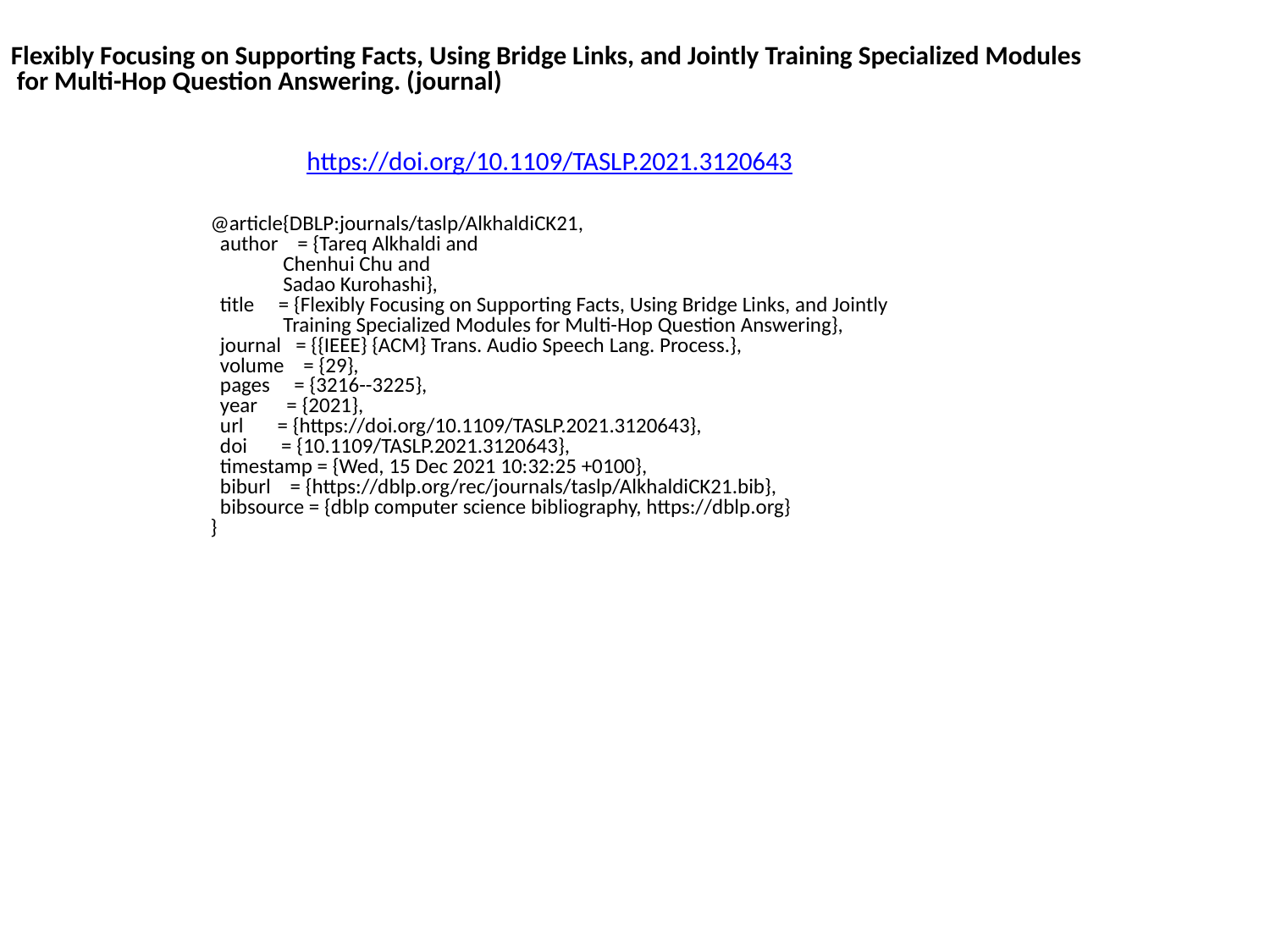

Flexibly Focusing on Supporting Facts, Using Bridge Links, and Jointly Training Specialized Modules
 for Multi-Hop Question Answering. (journal)

https://doi.org/10.1109/TASLP.2021.3120643

@article{DBLP:journals/taslp/AlkhaldiCK21,
  author    = {Tareq Alkhaldi and
               Chenhui Chu and
               Sadao Kurohashi},
  title     = {Flexibly Focusing on Supporting Facts, Using Bridge Links, and Jointly
               Training Specialized Modules for Multi-Hop Question Answering},
  journal   = {{IEEE} {ACM} Trans. Audio Speech Lang. Process.},
  volume    = {29},
  pages     = {3216--3225},
  year      = {2021},
  url       = {https://doi.org/10.1109/TASLP.2021.3120643},
  doi       = {10.1109/TASLP.2021.3120643},
  timestamp = {Wed, 15 Dec 2021 10:32:25 +0100},
  biburl    = {https://dblp.org/rec/journals/taslp/AlkhaldiCK21.bib},
  bibsource = {dblp computer science bibliography, https://dblp.org}
}